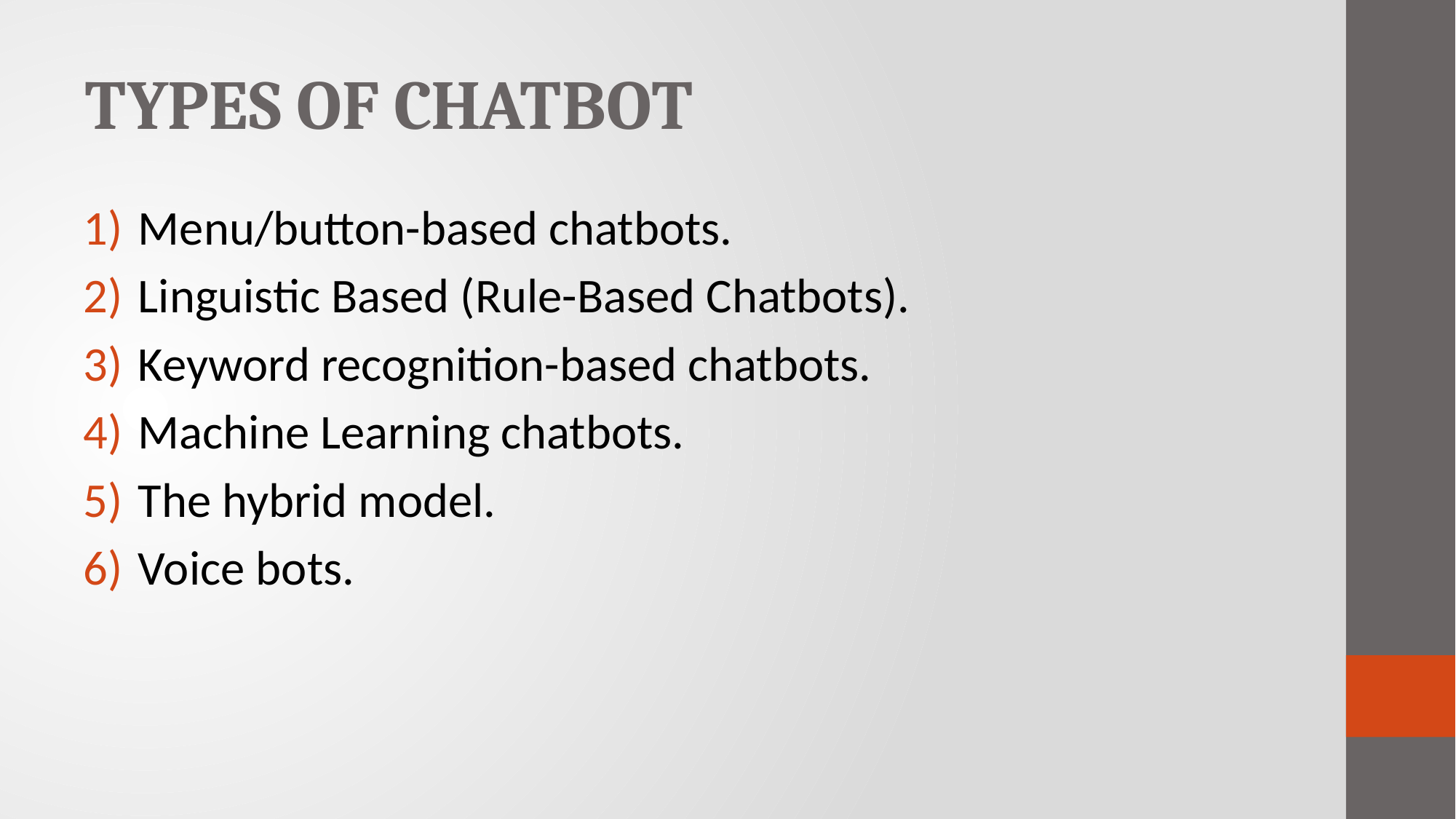

# TYPES OF CHATBOT
Menu/button-based chatbots.
Linguistic Based (Rule-Based Chatbots).
Keyword recognition-based chatbots.
Machine Learning chatbots.
The hybrid model.
Voice bots.